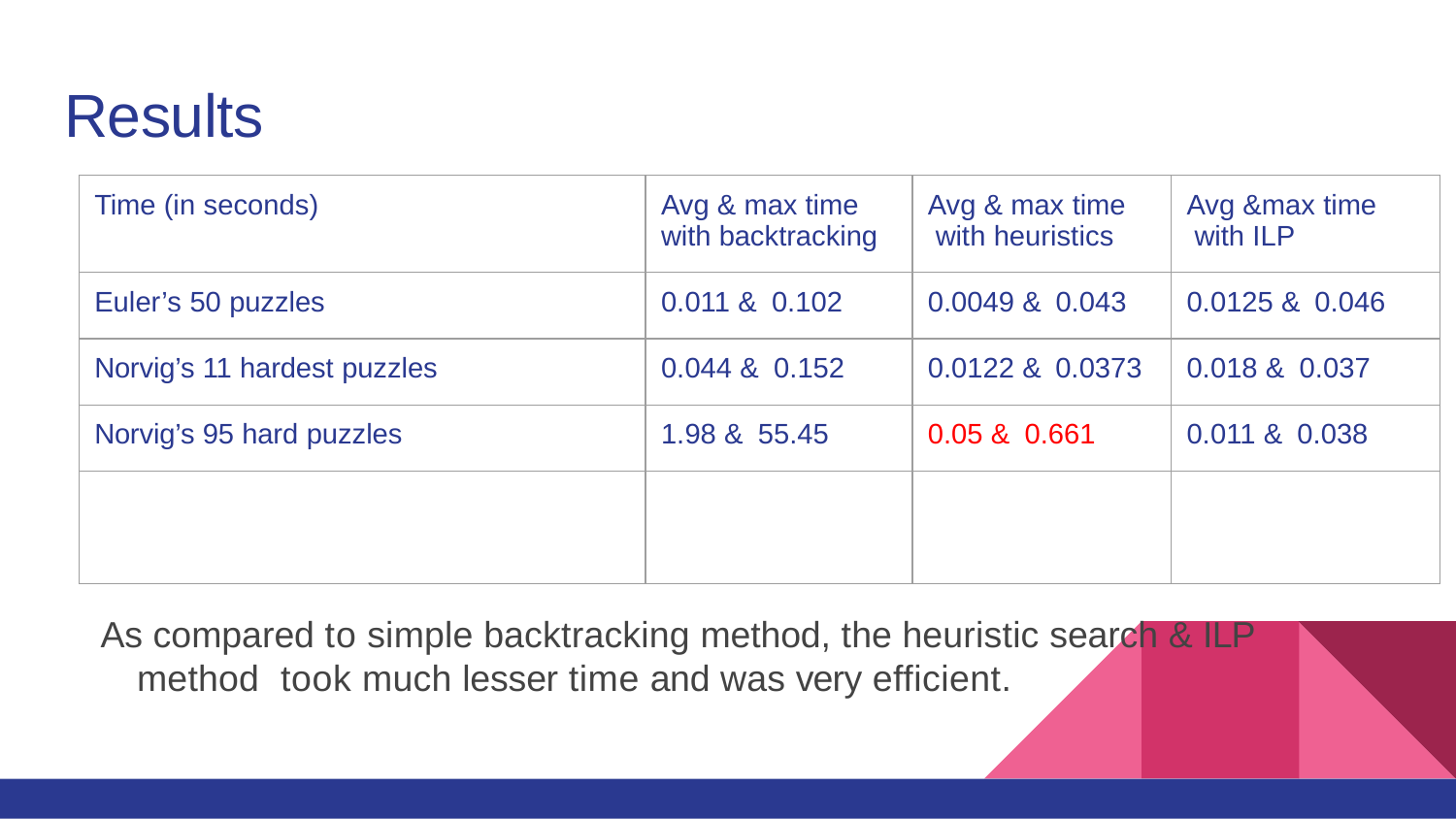

# Results
| Time (in seconds) | Avg & max time with backtracking | Avg & max time with heuristics | Avg &max time with ILP |
| --- | --- | --- | --- |
| Euler’s 50 puzzles | 0.011 & 0.102 | 0.0049 & 0.043 | 0.0125 & 0.046 |
| Norvig’s 11 hardest puzzles | 0.044 & 0.152 | 0.0122 & 0.0373 | 0.018 & 0.037 |
| Norvig’s 95 hard puzzles | 1.98 & 55.45 | 0.05 & 0.661 | 0.011 & 0.038 |
|  |  |  |  |
As compared to simple backtracking method, the heuristic search & ILP method  took much lesser time and was very efficient.